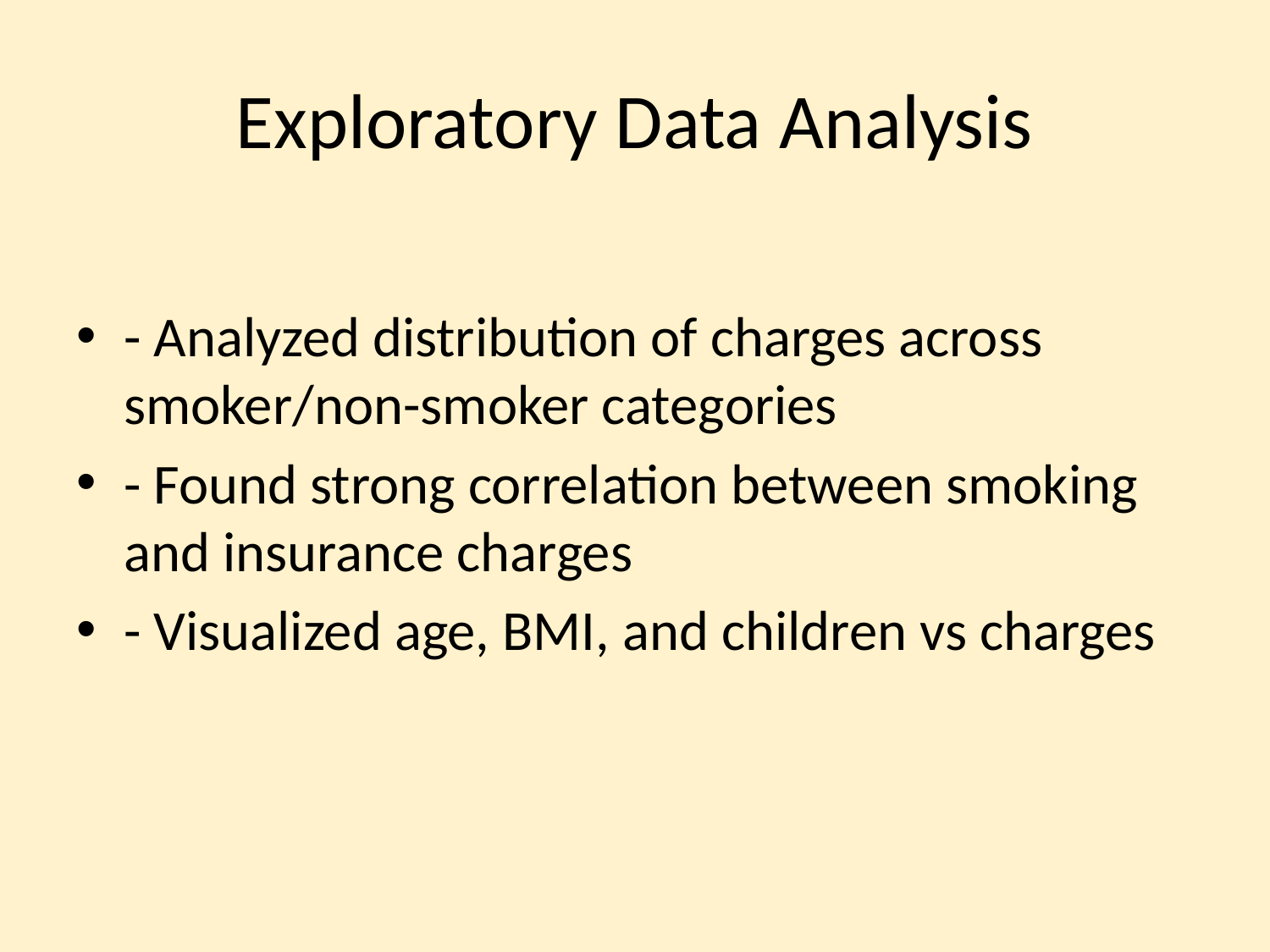

# Exploratory Data Analysis
- Analyzed distribution of charges across smoker/non-smoker categories
- Found strong correlation between smoking and insurance charges
- Visualized age, BMI, and children vs charges